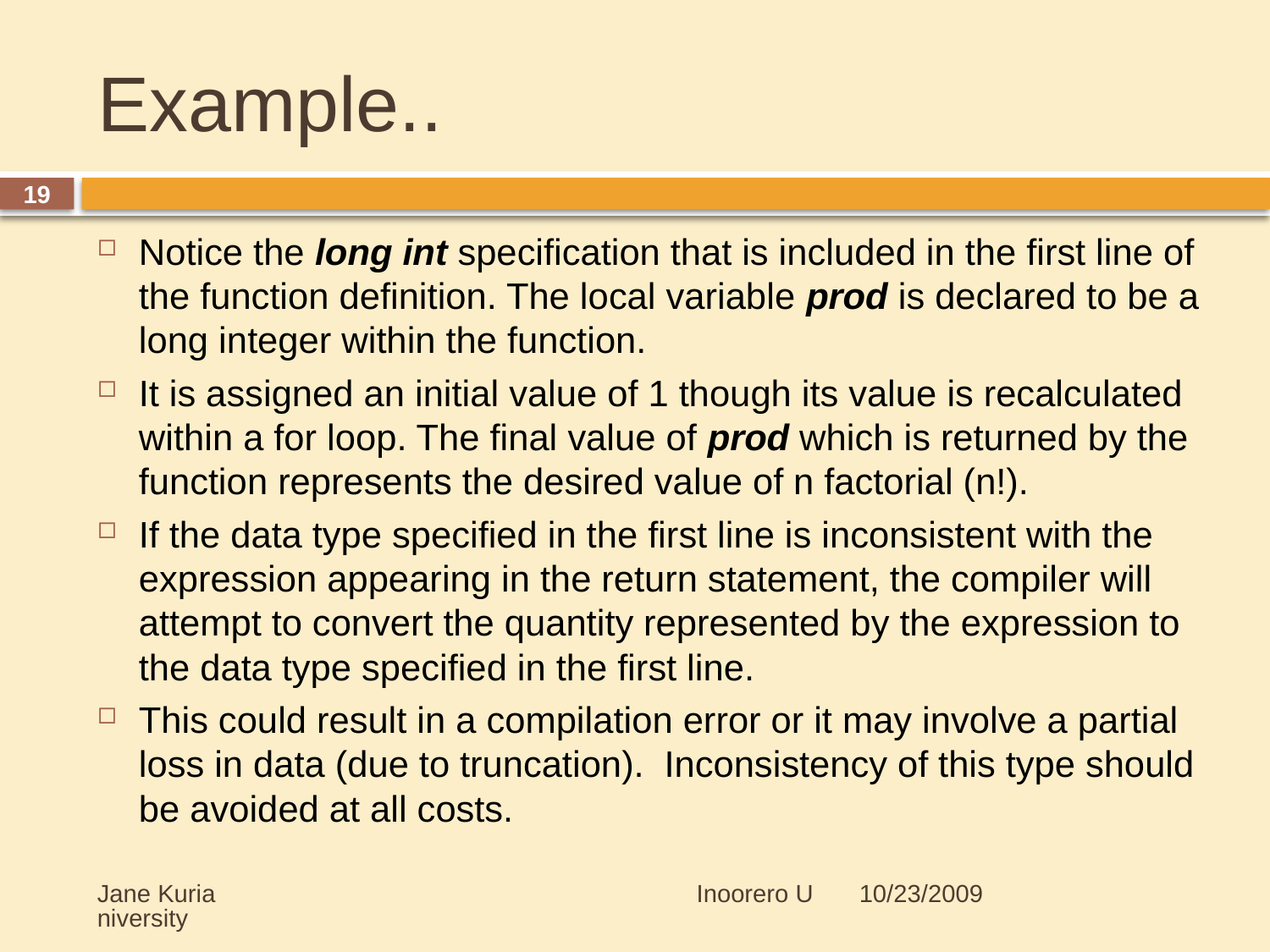

# Example..
19
Notice the long int specification that is included in the first line of the function definition. The local variable prod is declared to be a long integer within the function.
It is assigned an initial value of 1 though its value is recalculated within a for loop. The final value of prod which is returned by the function represents the desired value of n factorial (n!).
If the data type specified in the first line is inconsistent with the expression appearing in the return statement, the compiler will attempt to convert the quantity represented by the expression to the data type specified in the first line.
This could result in a compilation error or it may involve a partial loss in data (due to truncation).  Inconsistency of this type should be avoided at all costs.

Jane Kuria                                                                     Inoorero University
10/23/2009